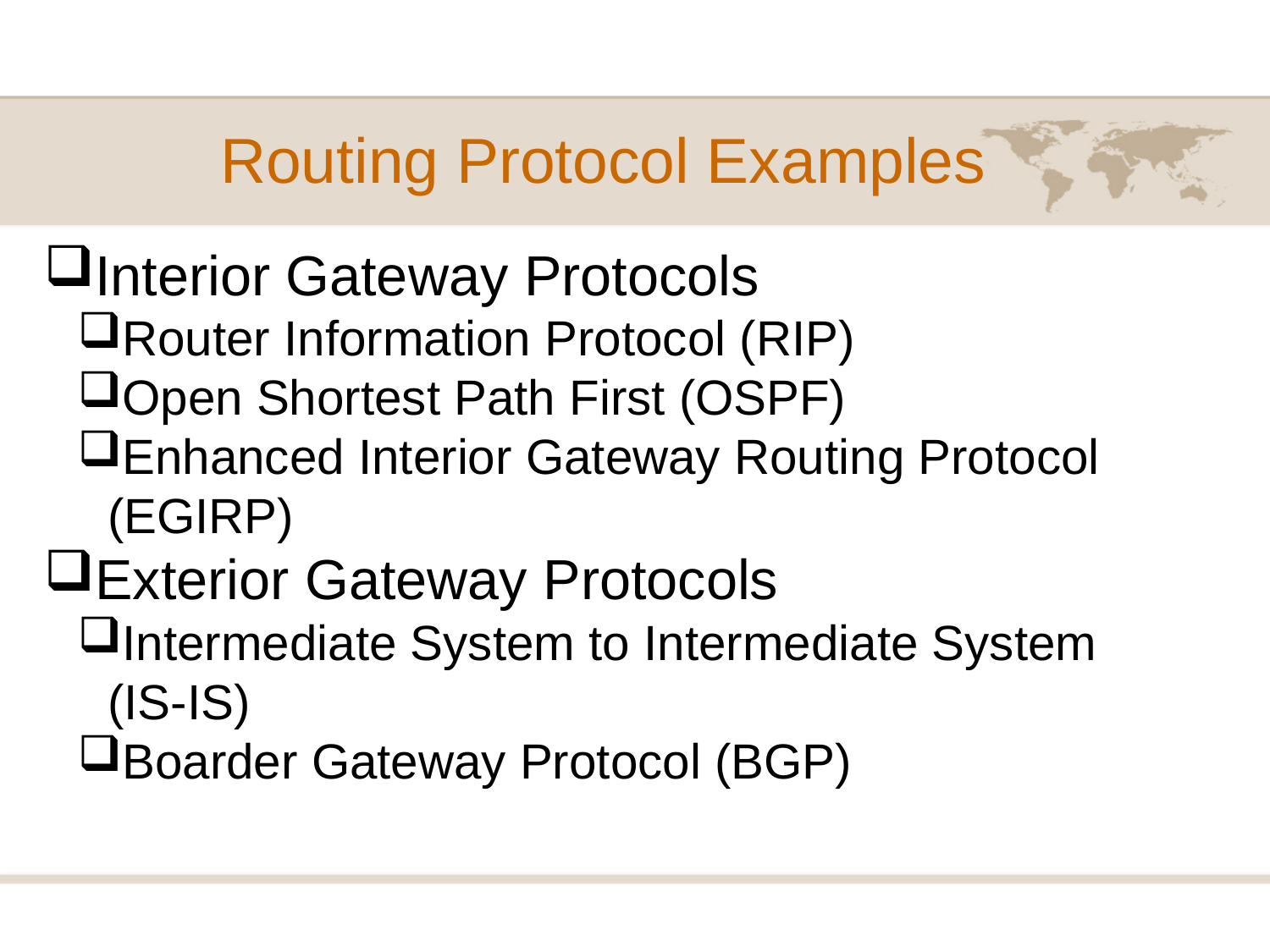

# Routing Protocol Examples
Interior Gateway Protocols
Router Information Protocol (RIP)
Open Shortest Path First (OSPF)
Enhanced Interior Gateway Routing Protocol (EGIRP)
Exterior Gateway Protocols
Intermediate System to Intermediate System (IS-IS)
Boarder Gateway Protocol (BGP)